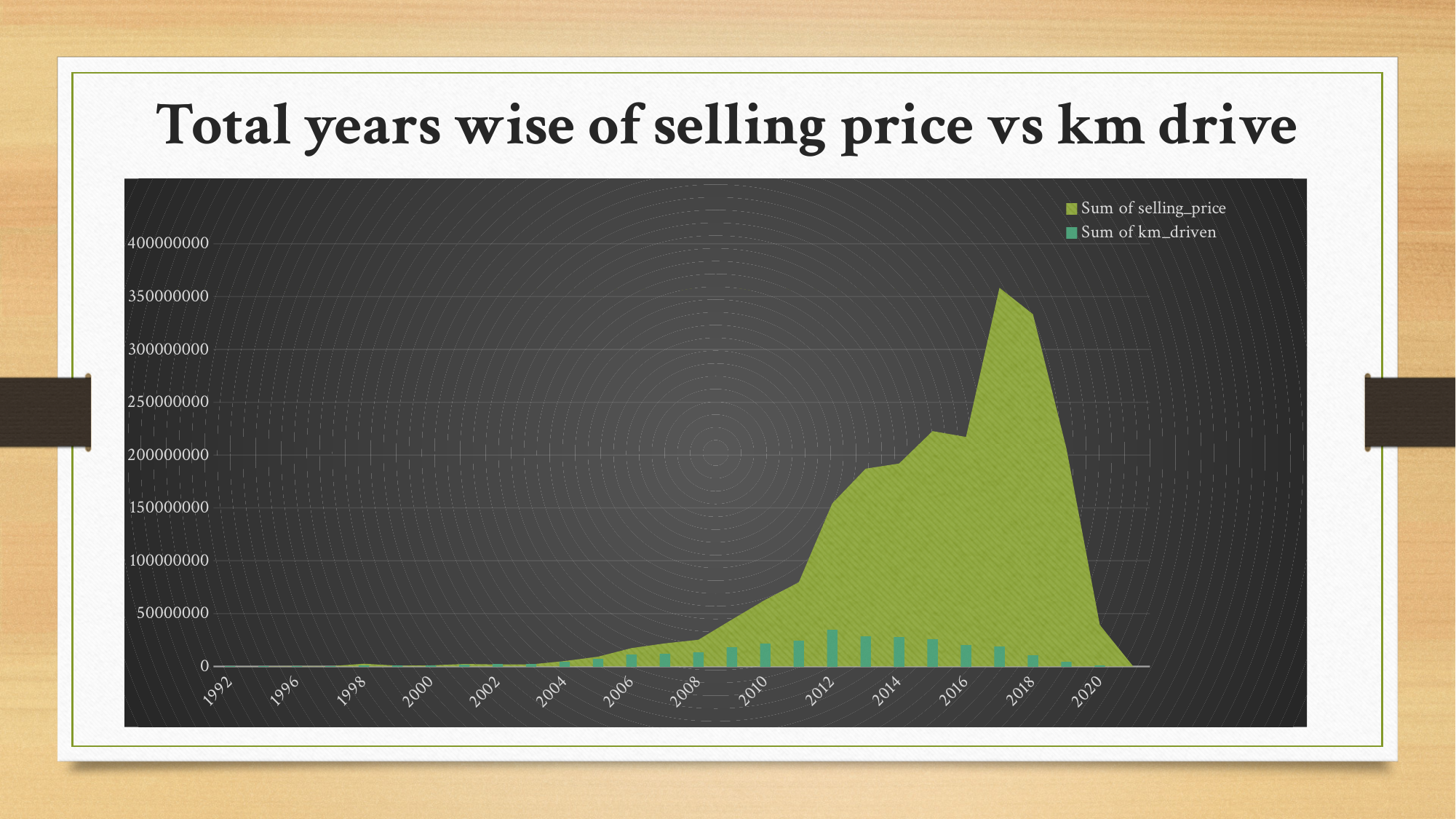

# Total years wise of selling price vs km drive

### Chart

| Category | Sum of selling_price | Sum of km_driven |
|---|---|---|
| 1992 | 50000.0 | 100000.0 |
| 1995 | 95000.0 | 100000.0 |
| 1996 | 450000.0 | 95000.0 |
| 1997 | 279000.0 | 270000.0 |
| 1998 | 2568000.0 | 775000.0 |
| 1999 | 735000.0 | 677020.0 |
| 2000 | 978000.0 | 851243.0 |
| 2001 | 2352998.0 | 1674257.0 |
| 2002 | 1905000.0 | 1786000.0 |
| 2003 | 1991000.0 | 1878441.0 |
| 2004 | 5113499.0 | 3791479.0 |
| 2005 | 9266107.0 | 6884279.0 |
| 2006 | 17357994.0 | 11286427.0 |
| 2007 | 21818999.0 | 11967363.0 |
| 2008 | 25259193.0 | 12928652.0 |
| 2009 | 44305994.0 | 17856608.0 |
| 2010 | 63104682.0 | 21466092.0 |
| 2011 | 79575988.0 | 23874094.0 |
| 2012 | 154225974.0 | 34608325.0 |
| 2013 | 187133191.0 | 28073171.0 |
| 2014 | 192025984.0 | 27776495.0 |
| 2015 | 222684984.0 | 25506372.0 |
| 2016 | 217185981.0 | 19708508.0 |
| 2017 | 358311985.0 | 18866366.0 |
| 2018 | 333341988.0 | 9967565.0 |
| 2019 | 206508994.0 | 4077933.0 |
| 2020 | 39286998.0 | 529784.0 |
| (blank) | None | None |